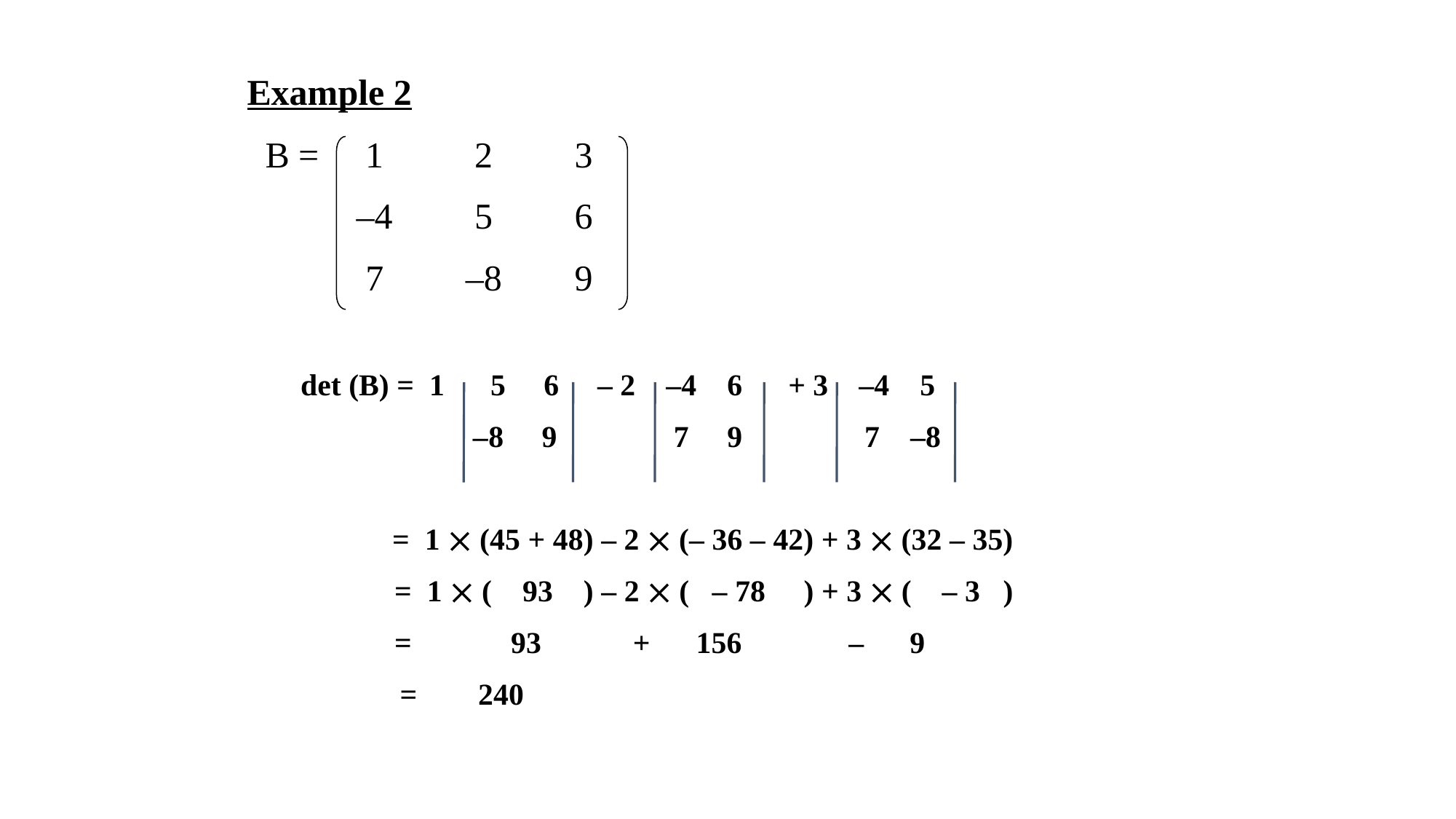

Example 2
  B = 	 1          2         3
	–4         5	6
	 7         –8 	9

       det (B) =  1      5     6 	   – 2    –4    6      + 3    –4    5
 		 –8     9	             7     9                7    –8

                   =  1 × (45 + 48) – 2 × (– 36 – 42) + 3 × (32 – 35)
	     =  1 × (    93    ) – 2 × (   – 78     ) + 3 × (    – 3   )
	     =             93            +      156              –      9
                    =        240